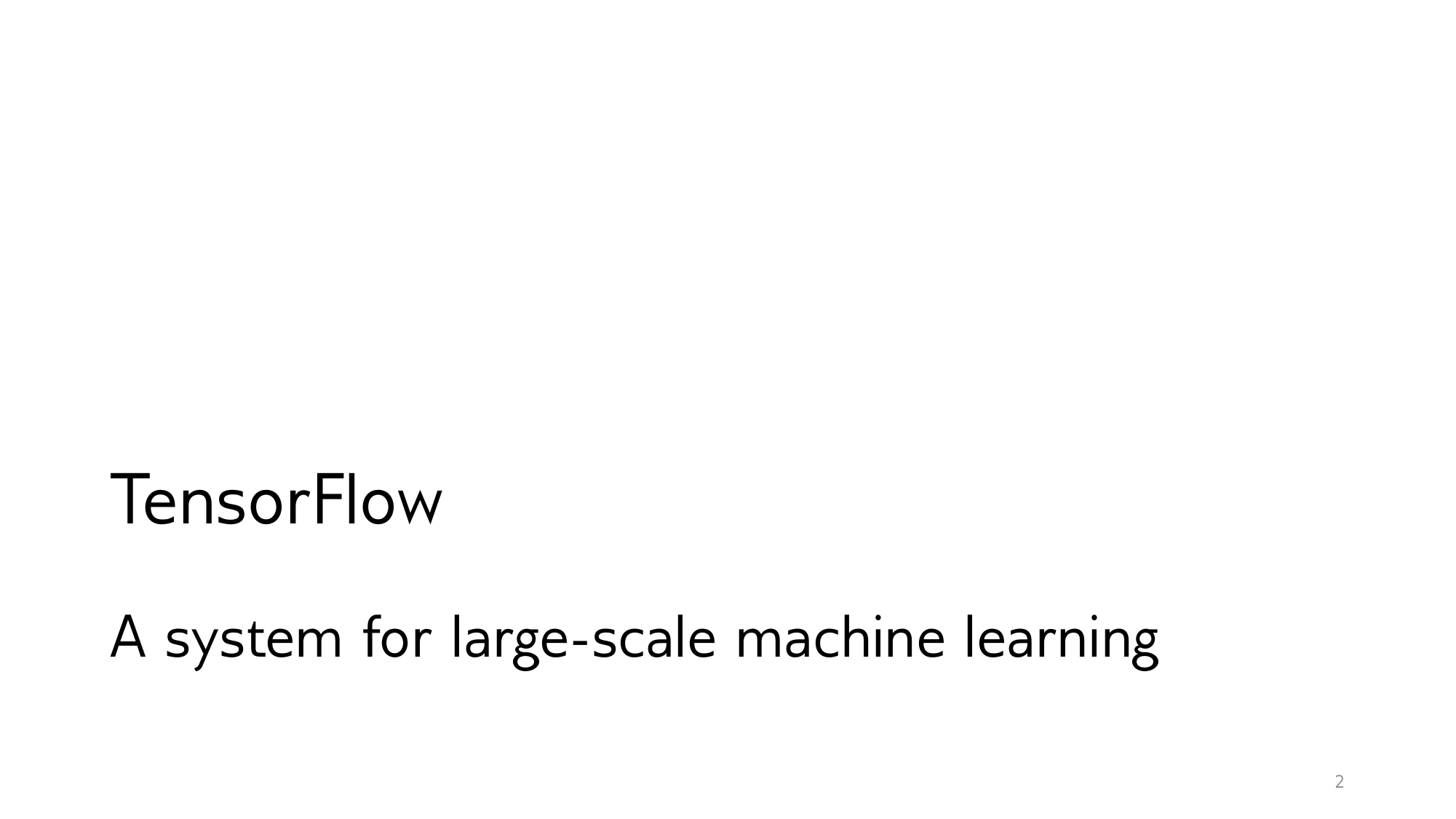

# TensorFlow
A system for large-scale machine learning
2